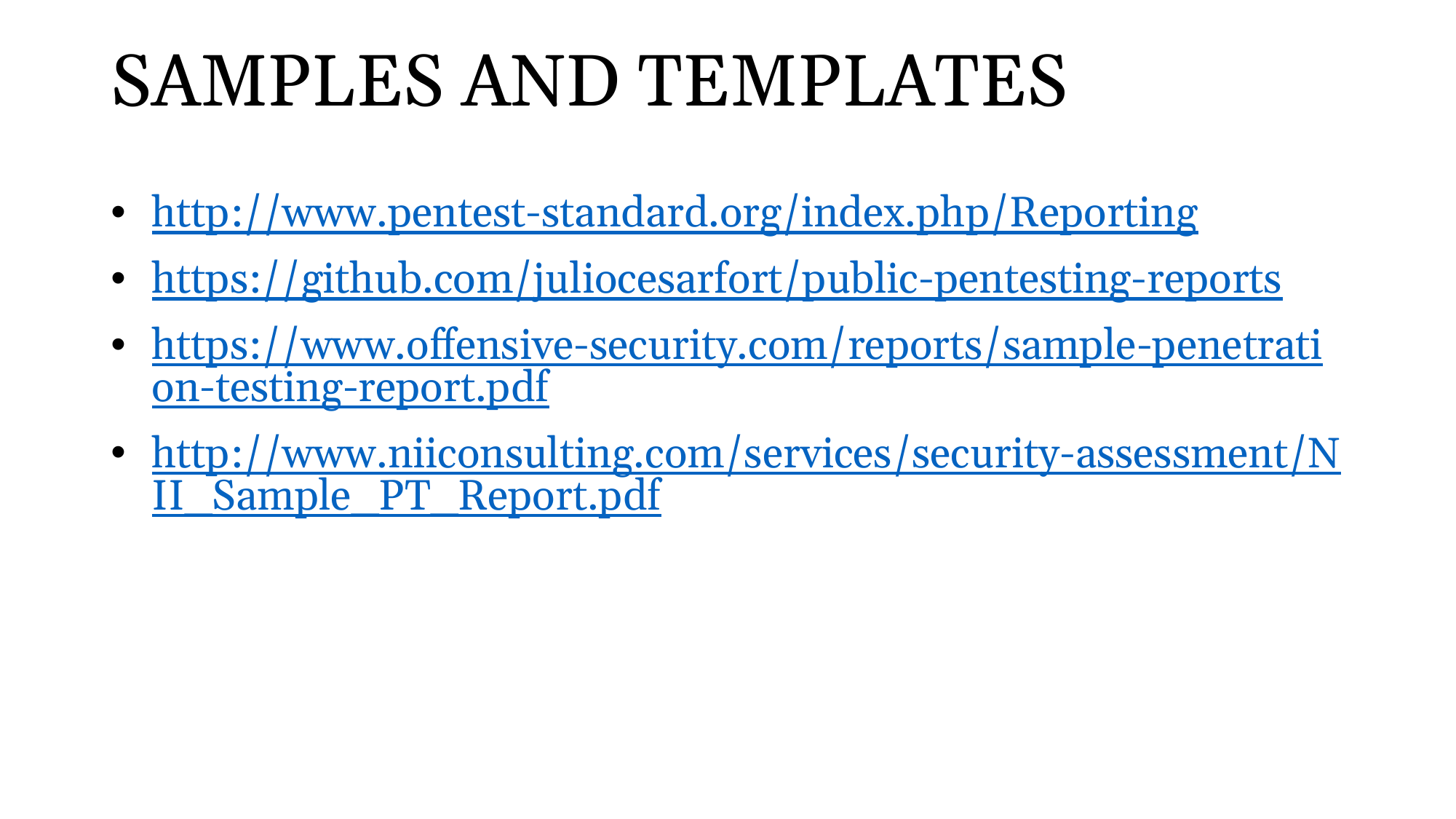

# SAMPLES AND TEMPLATES
http://www.pentest-standard.org/index.php/Reporting
https://github.com/juliocesarfort/public-pentesting-reports
https://www.offensive-security.com/reports/sample-penetration-testing-report.pdf
http://www.niiconsulting.com/services/security-assessment/NII_Sample_PT_Report.pdf